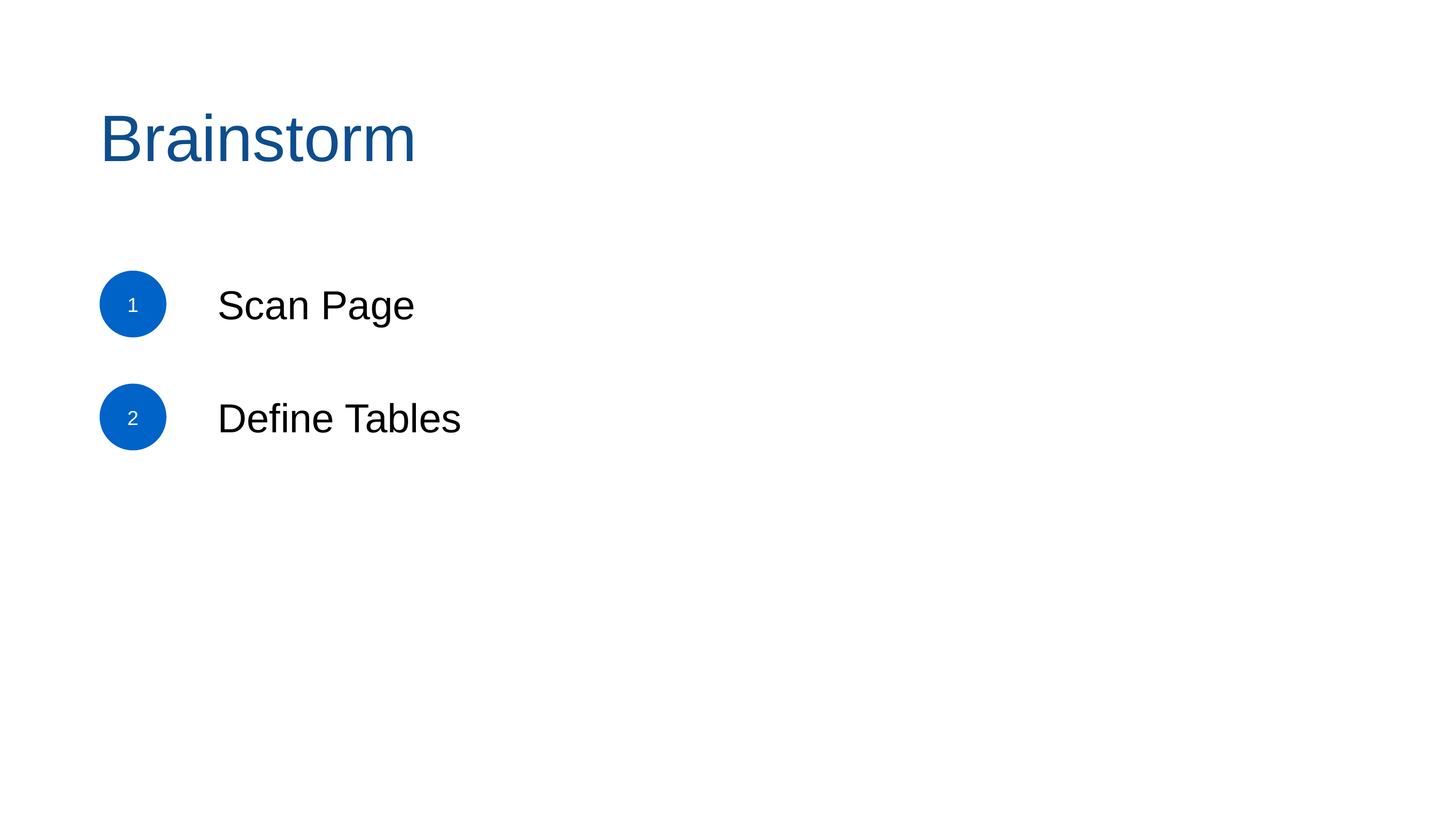

Brainstorm

1
Scan Page

2
Define Tables